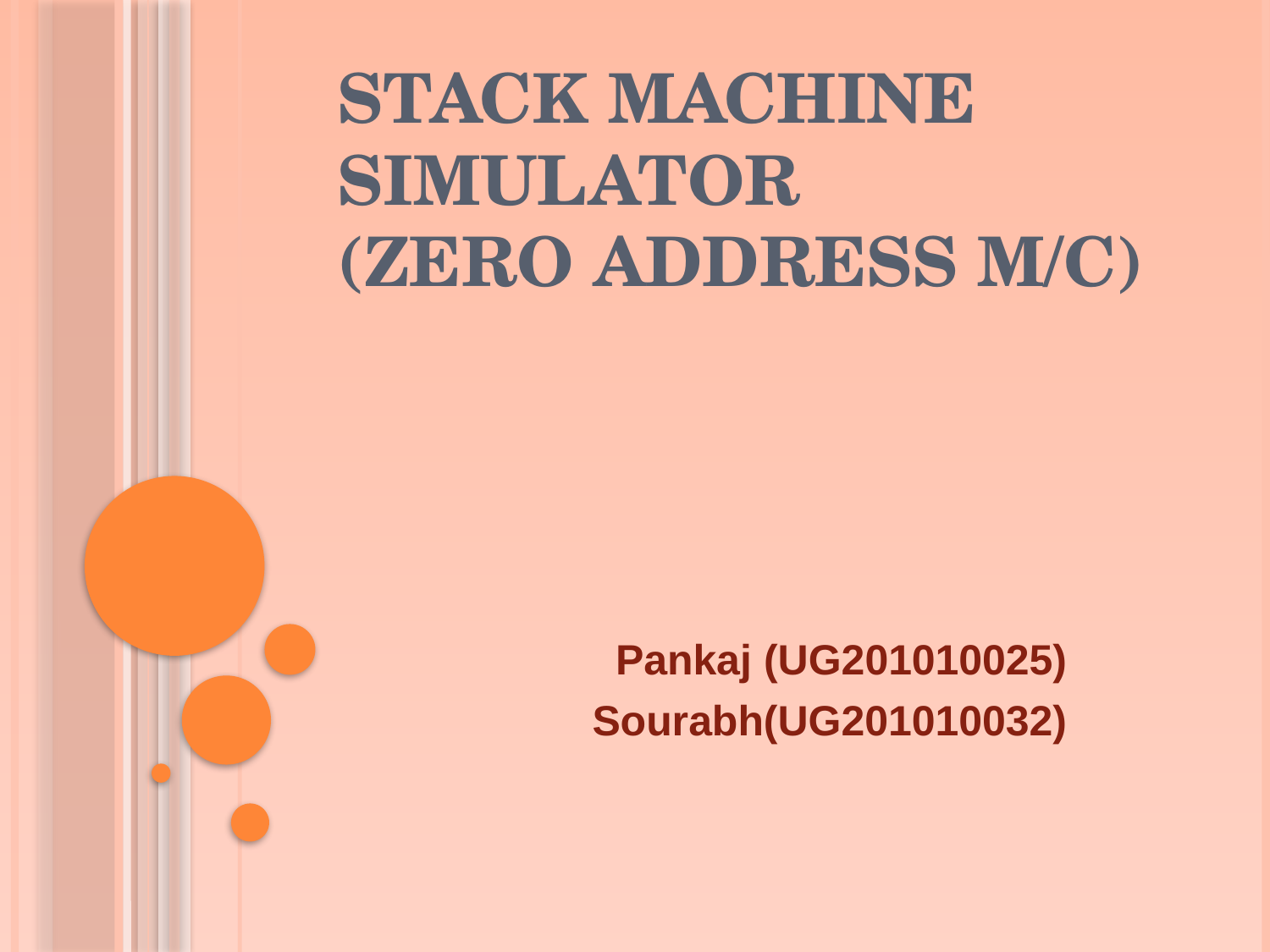

# Stack Machine Simulator (Zero Address M/C)
Pankaj (UG201010025)
Sourabh(UG201010032)